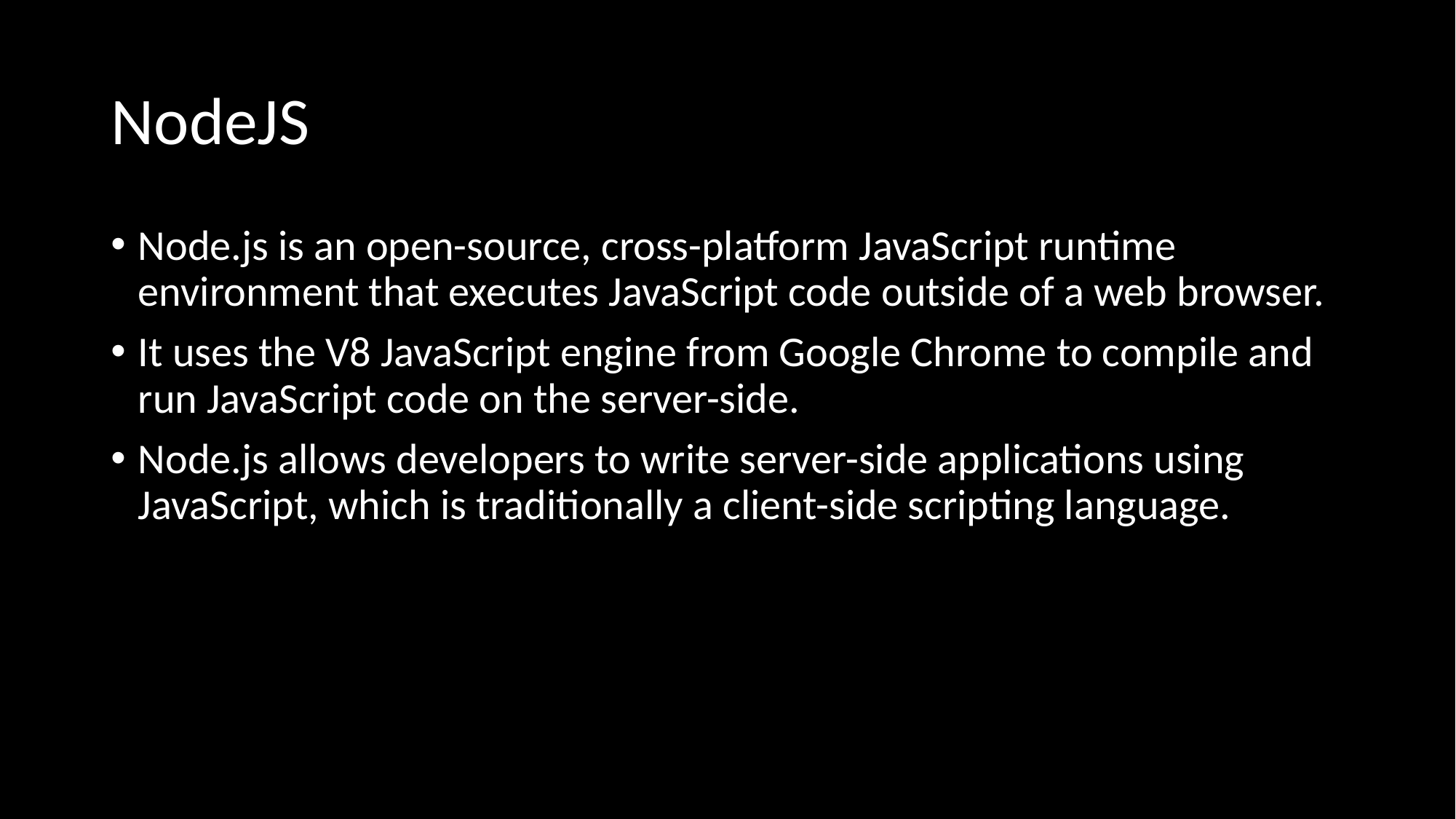

# NodeJS
Node.js is an open-source, cross-platform JavaScript runtime environment that executes JavaScript code outside of a web browser.
It uses the V8 JavaScript engine from Google Chrome to compile and run JavaScript code on the server-side.
Node.js allows developers to write server-side applications using JavaScript, which is traditionally a client-side scripting language.